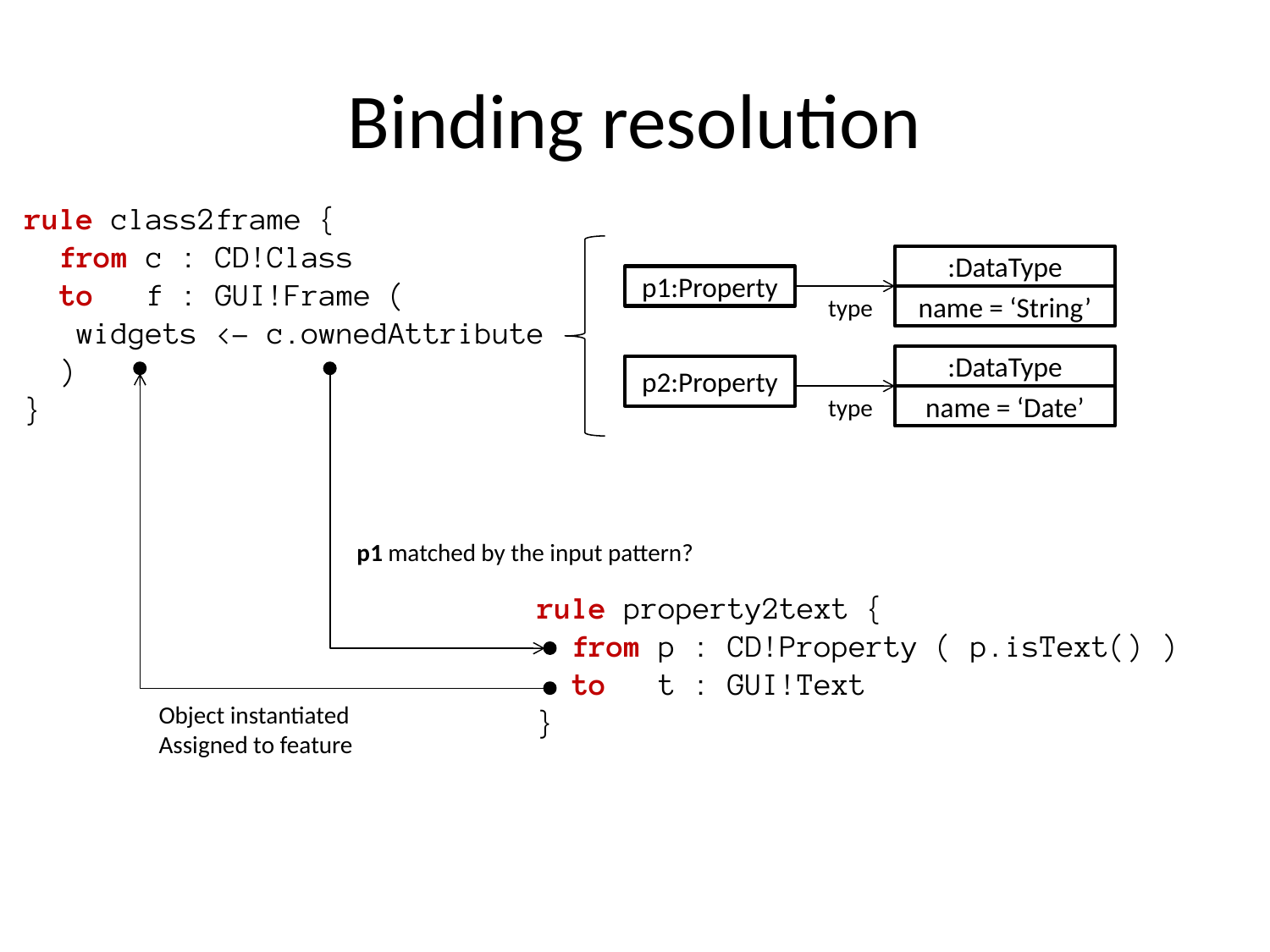

# Binding resolution
rule class2frame {
  from c : CD!Class
  to   f : GUI!Frame (
   widgets <- c.ownedAttribute
  )
}

:DataType
p1:Property
type
name = ‘String’
:DataType
p2:Property

type
name = ‘Date’
p1 matched by the input pattern?

rule property2text {
  from p : CD!Property ( p.isText() )
  to   t : GUI!Text
}

Object instantiated
Assigned to feature